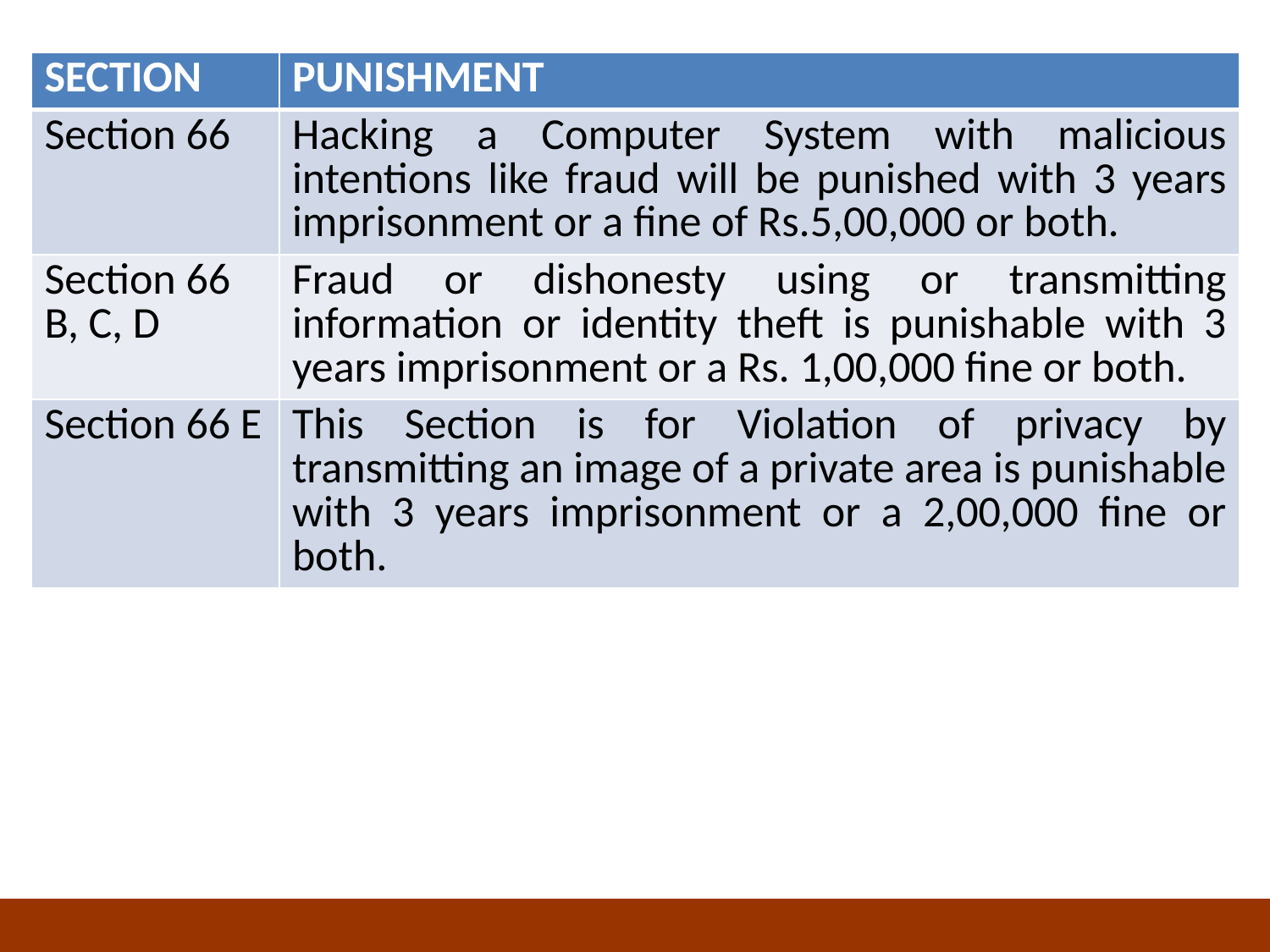

| SECTION | PUNISHMENT |
| --- | --- |
| Section 66 | Hacking a Computer System with malicious intentions like fraud will be punished with 3 years imprisonment or a fine of Rs.5,00,000 or both. |
| Section 66 B, C, D | Fraud or dishonesty using or transmitting information or identity theft is punishable with 3 years imprisonment or a Rs. 1,00,000 fine or both. |
| Section 66 E | This Section is for Violation of privacy by transmitting an image of a private area is punishable with 3 years imprisonment or a 2,00,000 fine or both. |